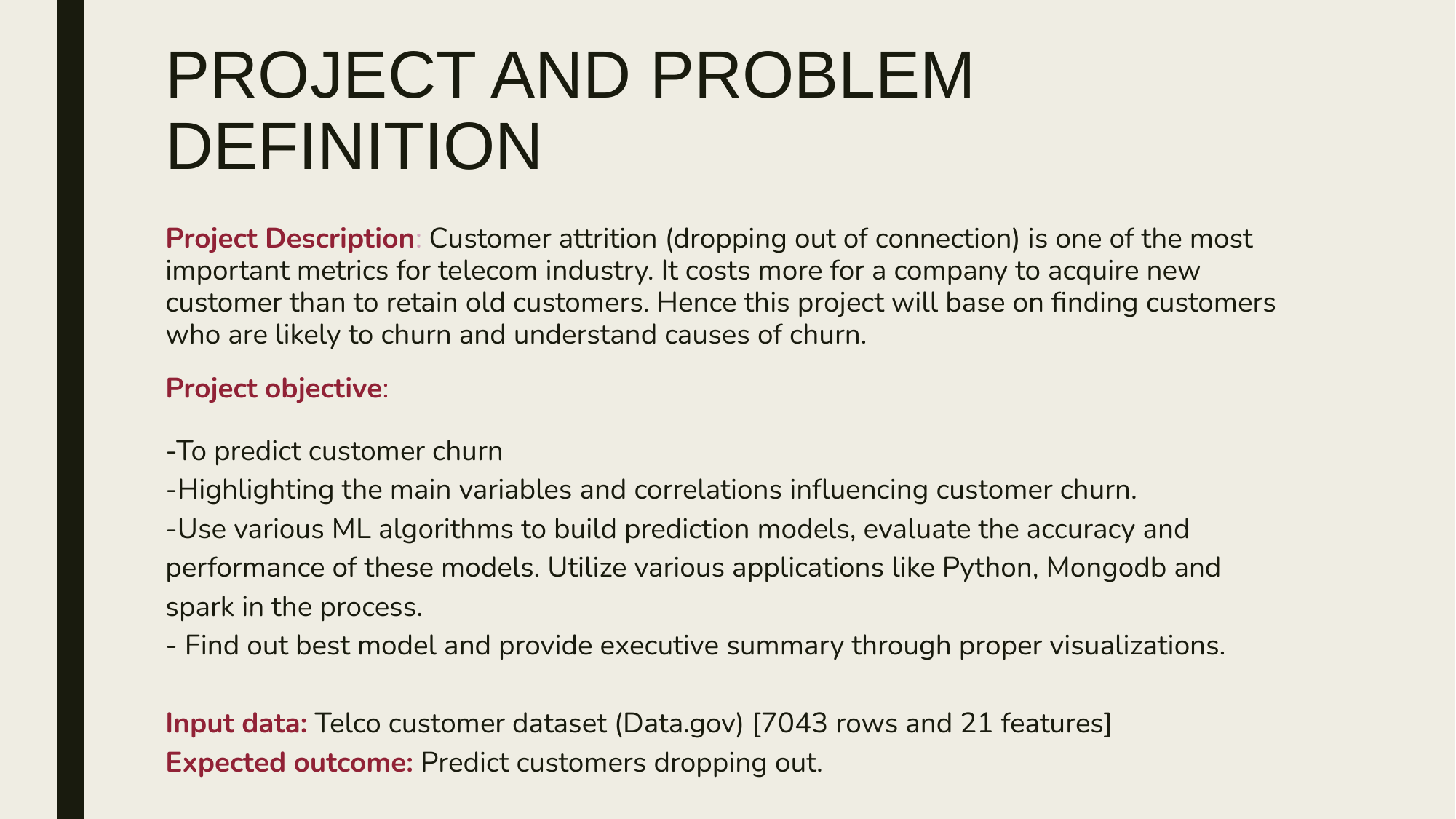

# PROJECT AND PROBLEM DEFINITION
Project Description: Customer attrition (dropping out of connection) is one of the most important metrics for telecom industry. It costs more for a company to acquire new customer than to retain old customers. Hence this project will base on finding customers who are likely to churn and understand causes of churn.
Project objective:
-To predict customer churn
-Highlighting the main variables and correlations influencing customer churn.
-Use various ML algorithms to build prediction models, evaluate the accuracy and performance of these models. Utilize various applications like Python, Mongodb and spark in the process.
- Find out best model and provide executive summary through proper visualizations.

Input data: Telco customer dataset (Data.gov) [7043 rows and 21 features]
Expected outcome: Predict customers dropping out.